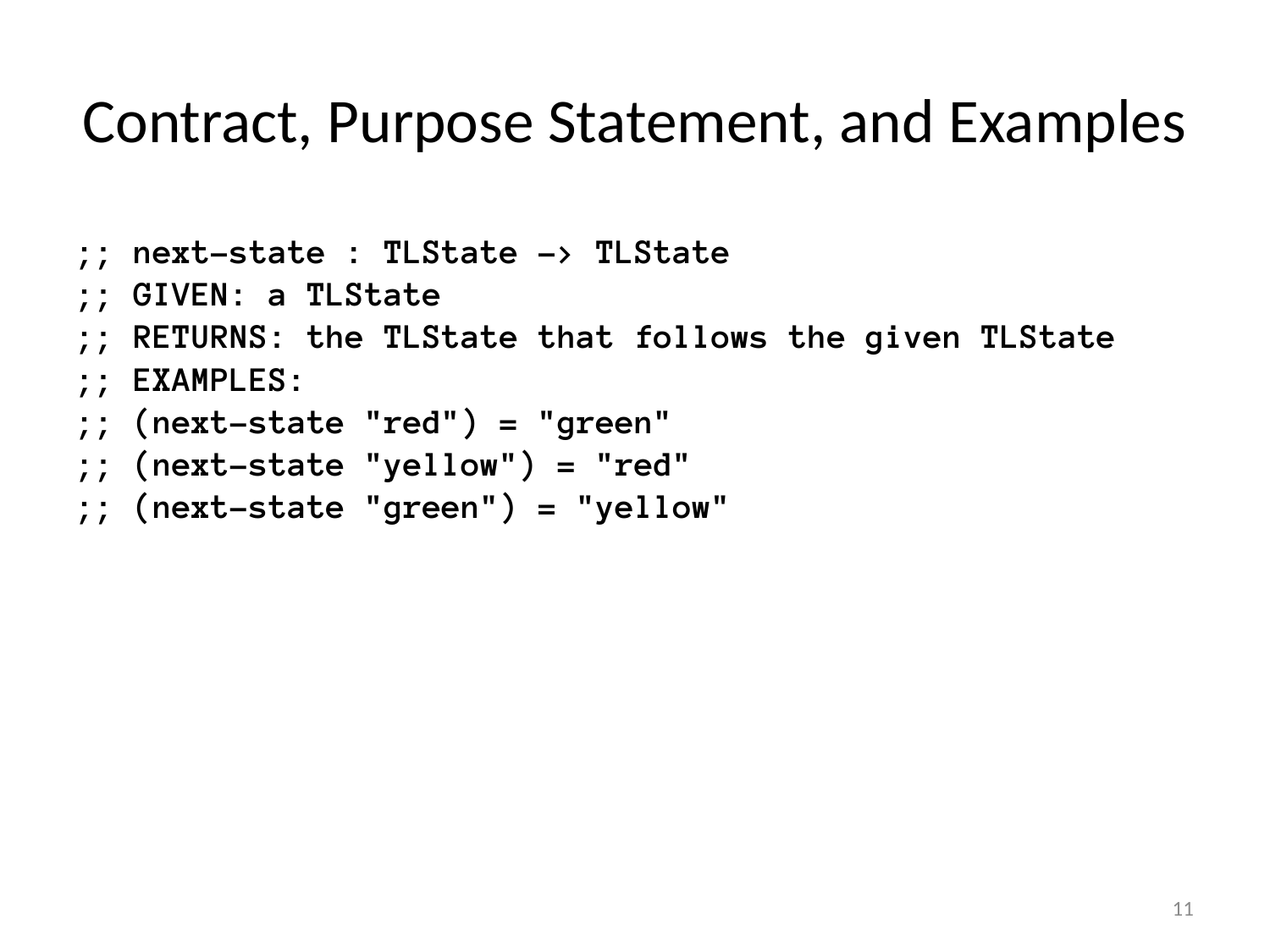

# Contract, Purpose Statement, and Examples
;; next-state : TLState -> TLState
;; GIVEN: a TLState
;; RETURNS: the TLState that follows the given TLState
;; EXAMPLES:
;; (next-state "red") = "green"
;; (next-state "yellow") = "red"
;; (next-state "green") = "yellow"

11